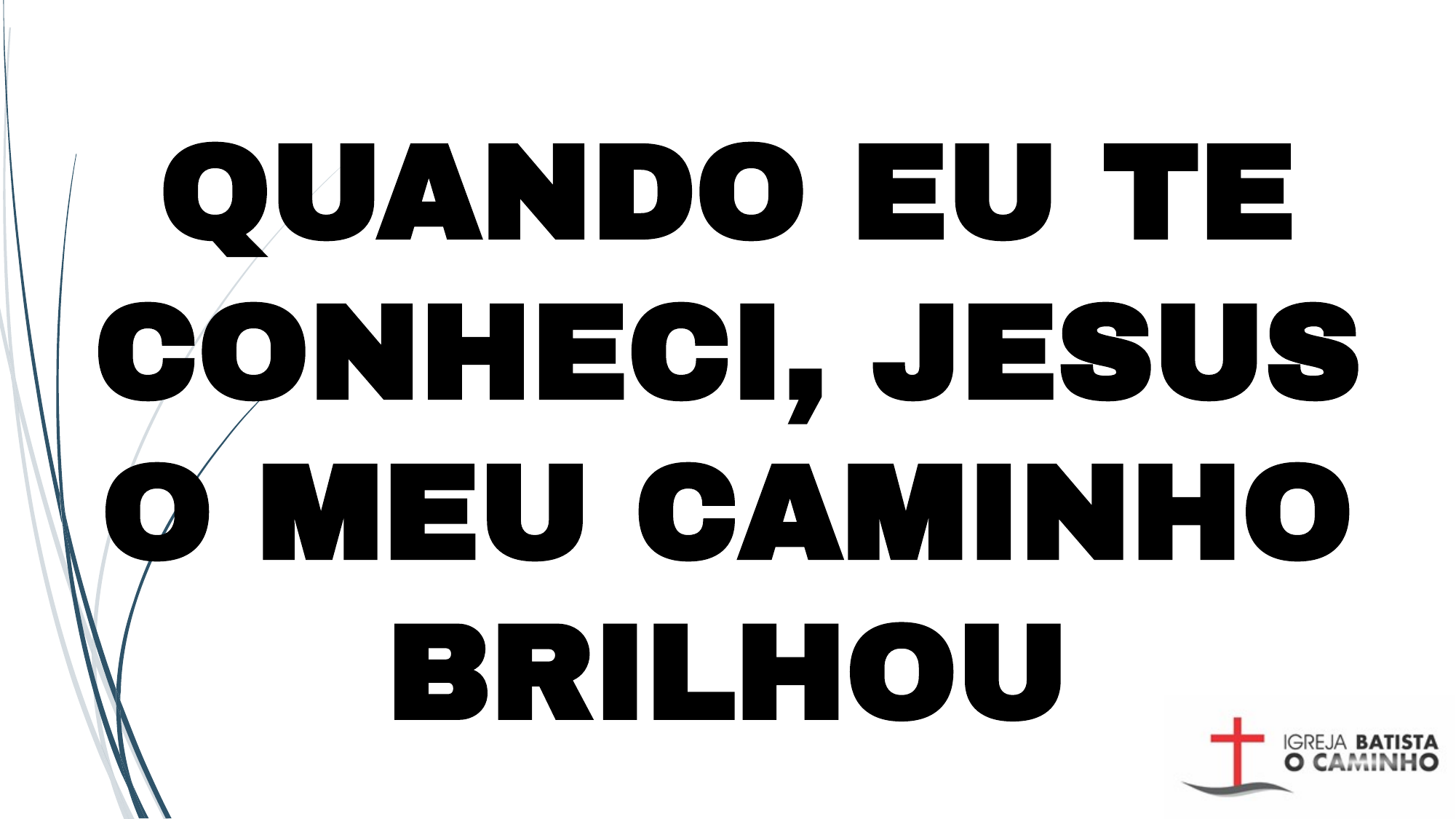

# QUANDO EU TE CONHECI, JESUS O MEU CAMINHO BRILHOU